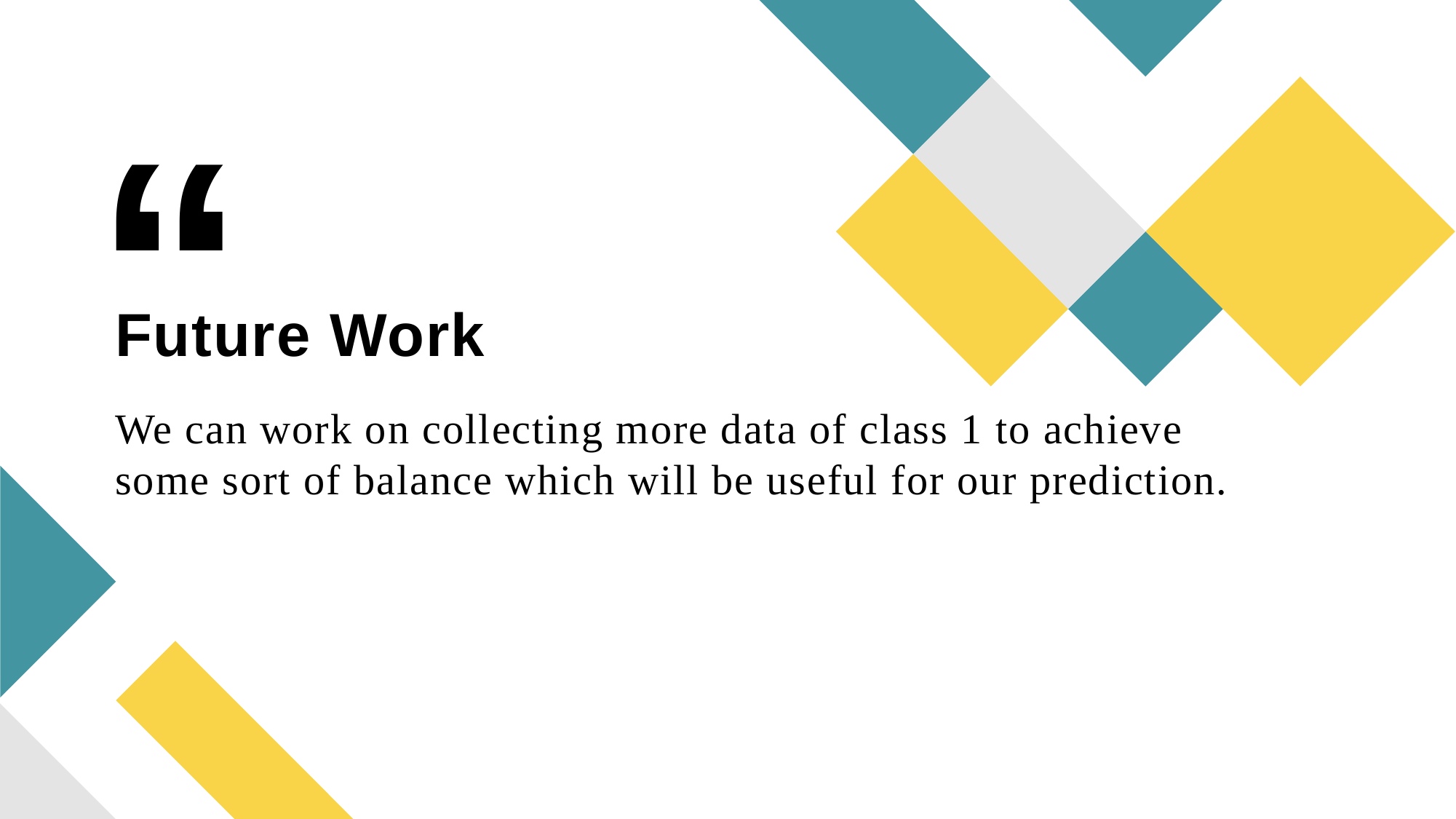

Future Work
We can work on collecting more data of class 1 to achieve some sort of balance which will be useful for our prediction.